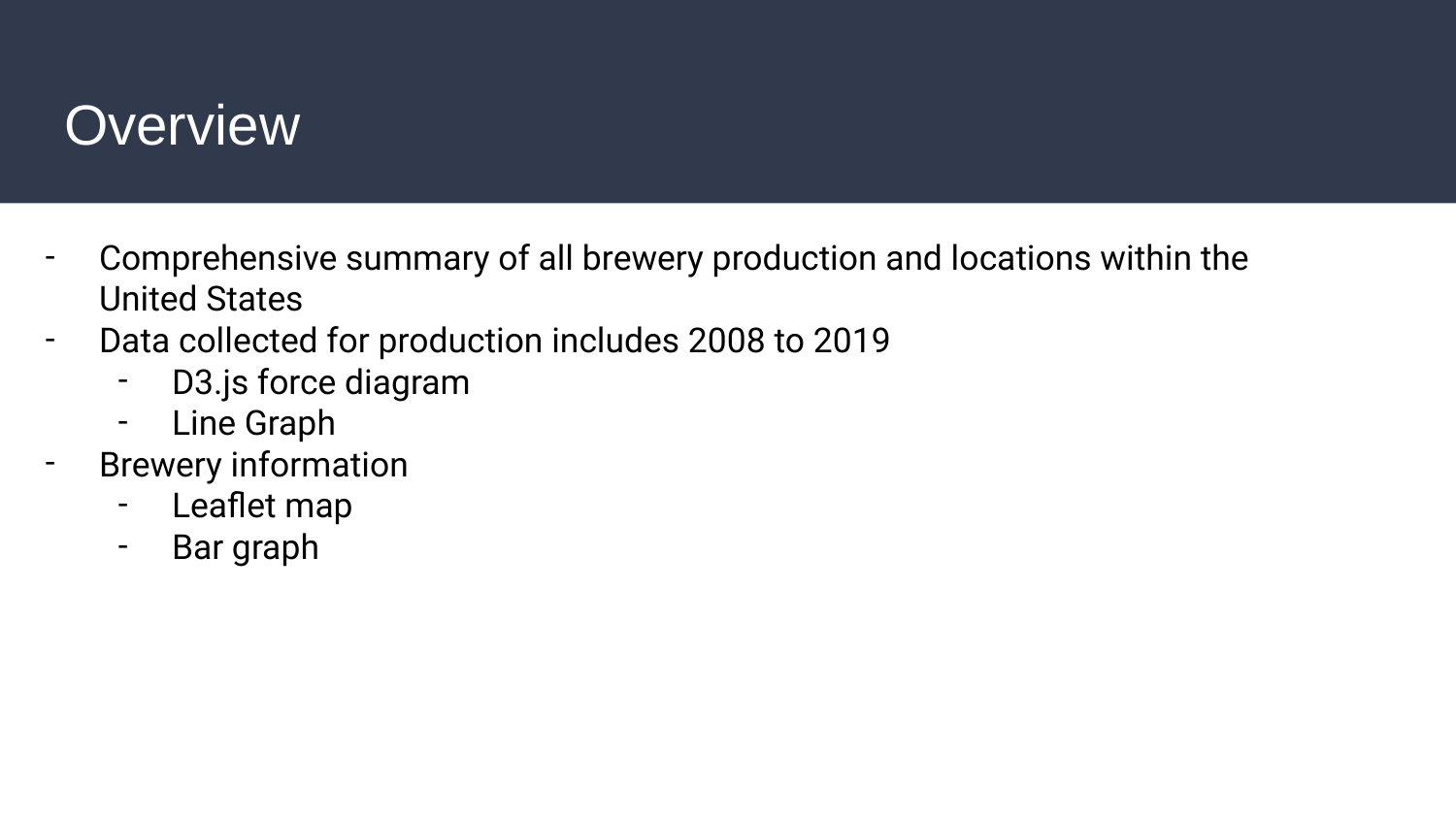

# Overview
Comprehensive summary of all brewery production and locations within the United States
Data collected for production includes 2008 to 2019
D3.js force diagram
Line Graph
Brewery information
Leaflet map
Bar graph